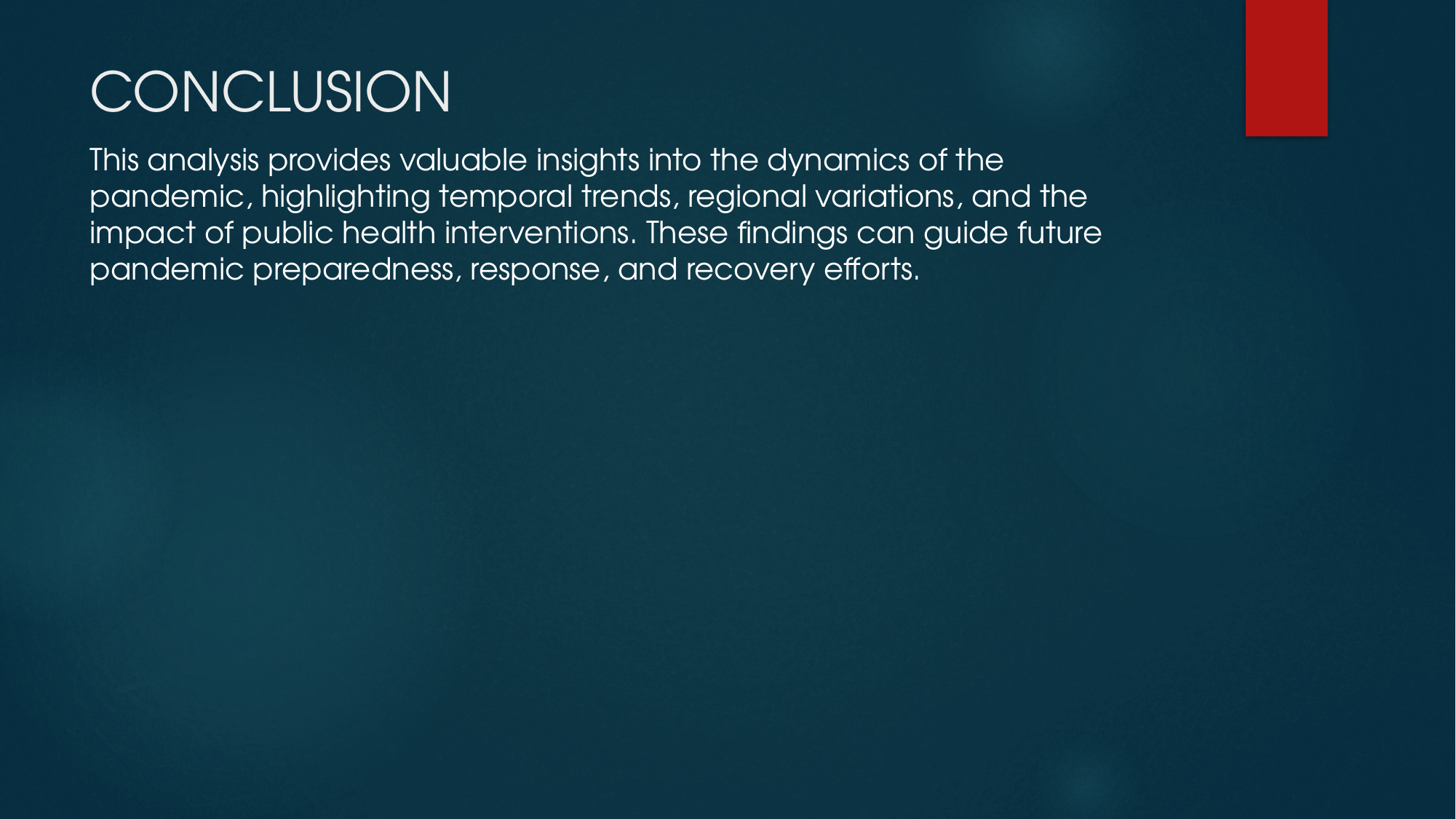

# CONCLUSION
This analysis provides valuable insights into the dynamics of the pandemic, highlighting temporal trends, regional variations, and the impact of public health interventions. These findings can guide future pandemic preparedness, response, and recovery efforts.